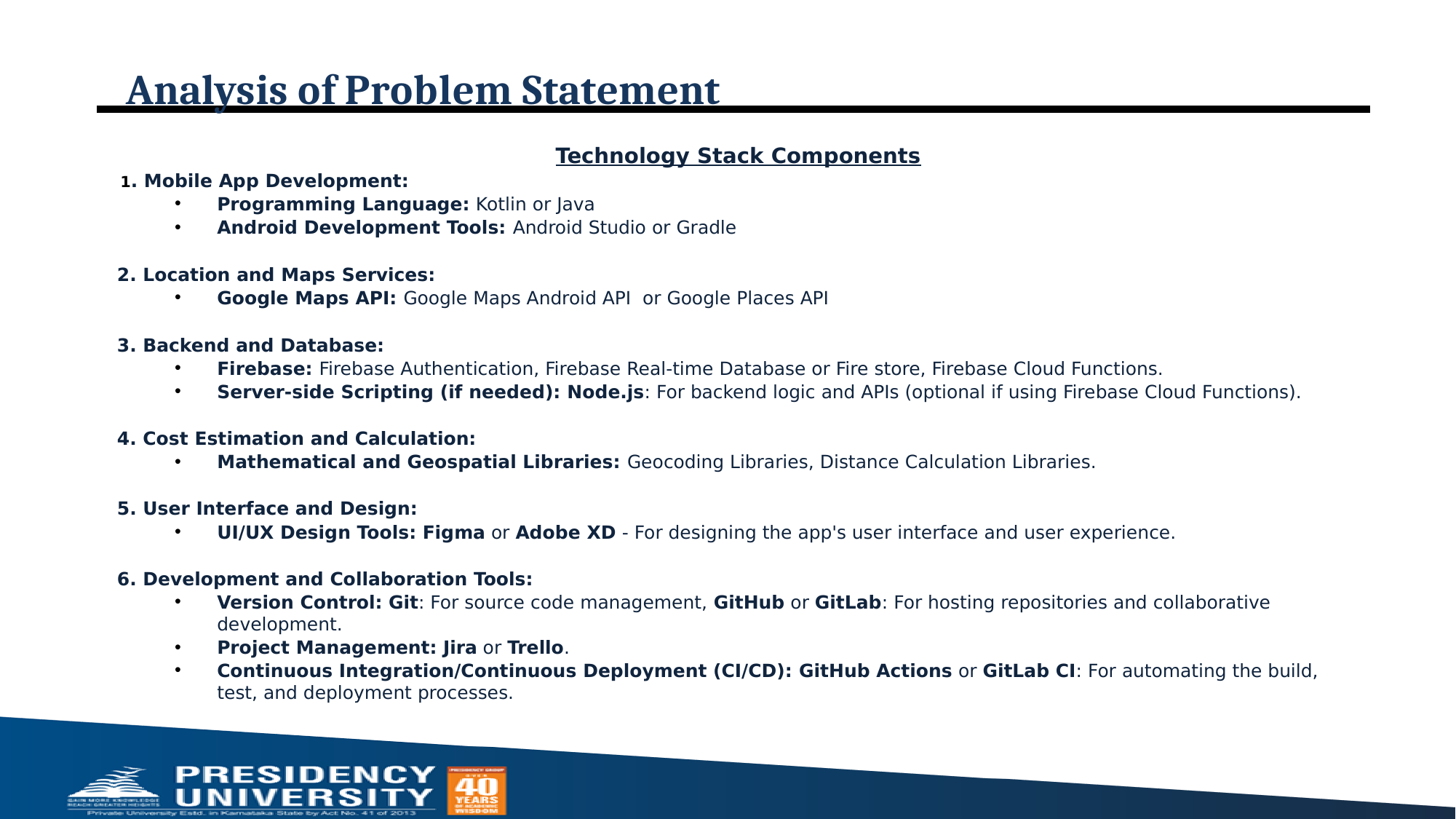

# Analysis of Problem Statement
Technology Stack Components
 1. Mobile App Development:
Programming Language: Kotlin or Java
Android Development Tools: Android Studio or Gradle

2. Location and Maps Services:
Google Maps API: Google Maps Android API  or Google Places API

3. Backend and Database:
Firebase: Firebase Authentication, Firebase Real-time Database or Fire store, Firebase Cloud Functions.
Server-side Scripting (if needed): Node.js: For backend logic and APIs (optional if using Firebase Cloud Functions).

4. Cost Estimation and Calculation:
Mathematical and Geospatial Libraries: Geocoding Libraries, Distance Calculation Libraries.

5. User Interface and Design:
UI/UX Design Tools: Figma or Adobe XD - For designing the app's user interface and user experience.

6. Development and Collaboration Tools:
Version Control: Git: For source code management, GitHub or GitLab: For hosting repositories and collaborative development.
Project Management: Jira or Trello.
Continuous Integration/Continuous Deployment (CI/CD): GitHub Actions or GitLab CI: For automating the build, test, and deployment processes.